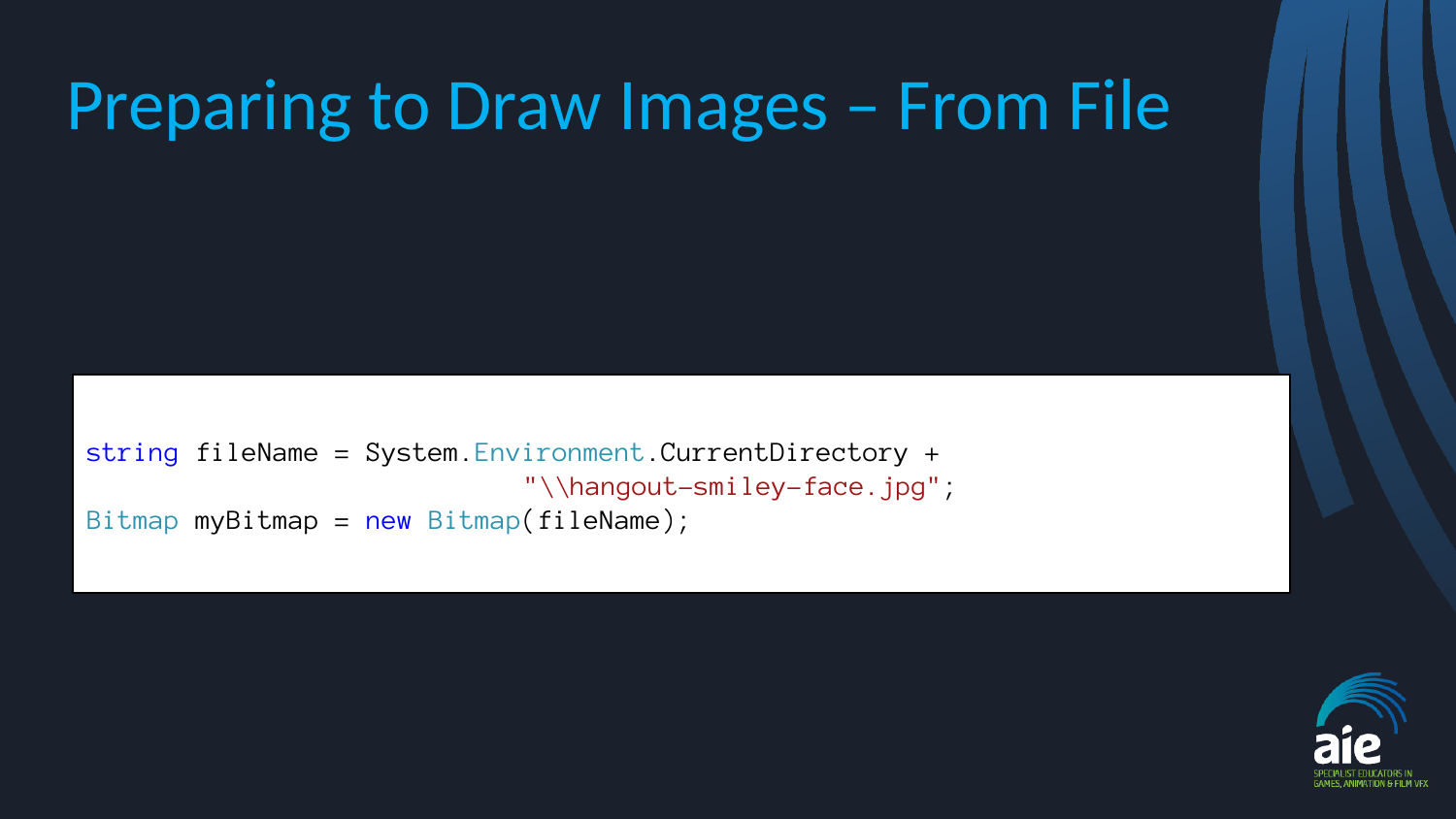

# Preparing to Draw Images – From File
string fileName = System.Environment.CurrentDirectory +
			"\\hangout-smiley-face.jpg";
Bitmap myBitmap = new Bitmap(fileName);